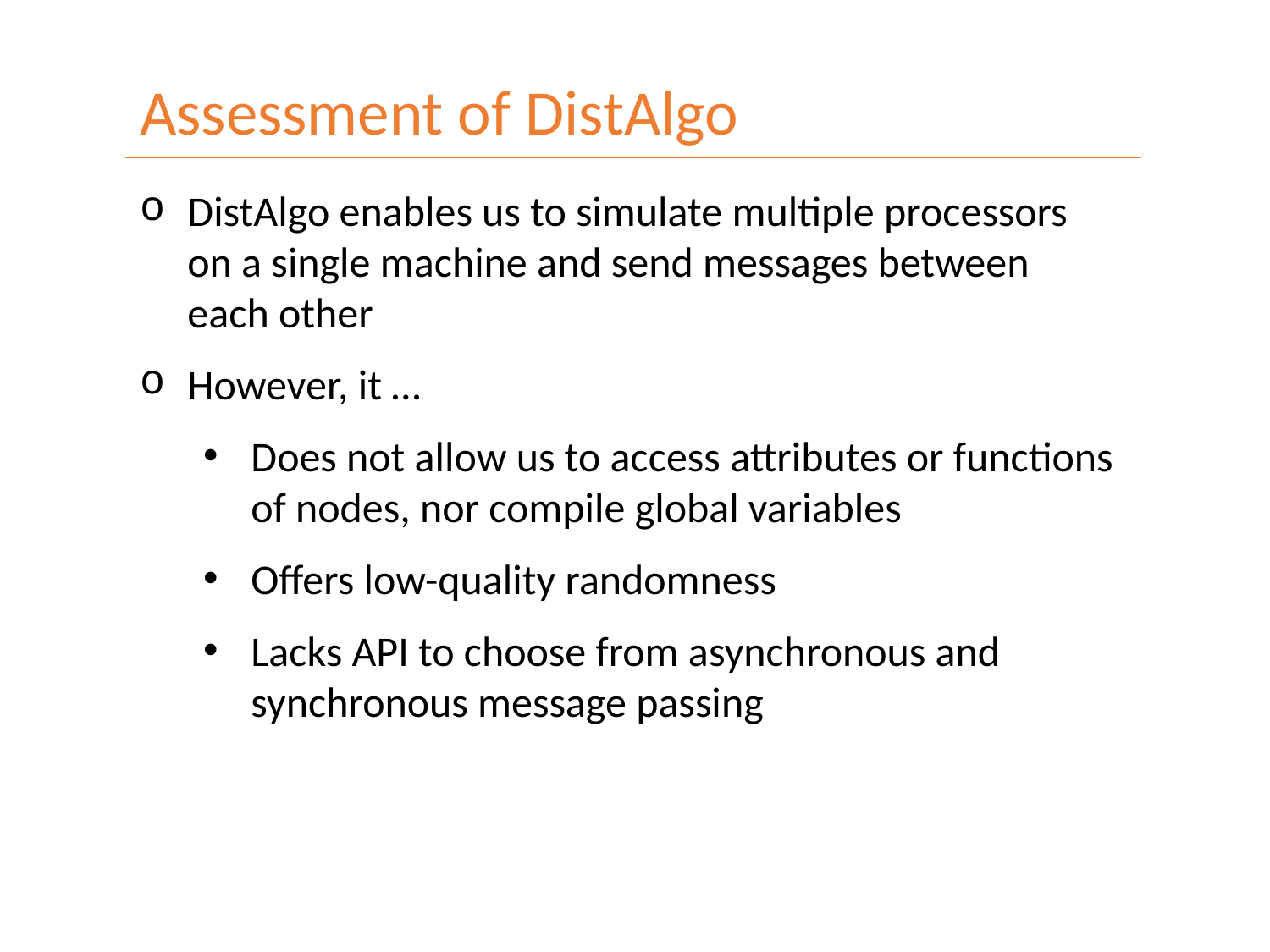

Assessment of DistAlgo
DistAlgo enables us to simulate multiple processors on a single machine and send messages between each other
However, it …
Does not allow us to access attributes or functions of nodes, nor compile global variables
Offers low-quality randomness
Lacks API to choose from asynchronous and synchronous message passing